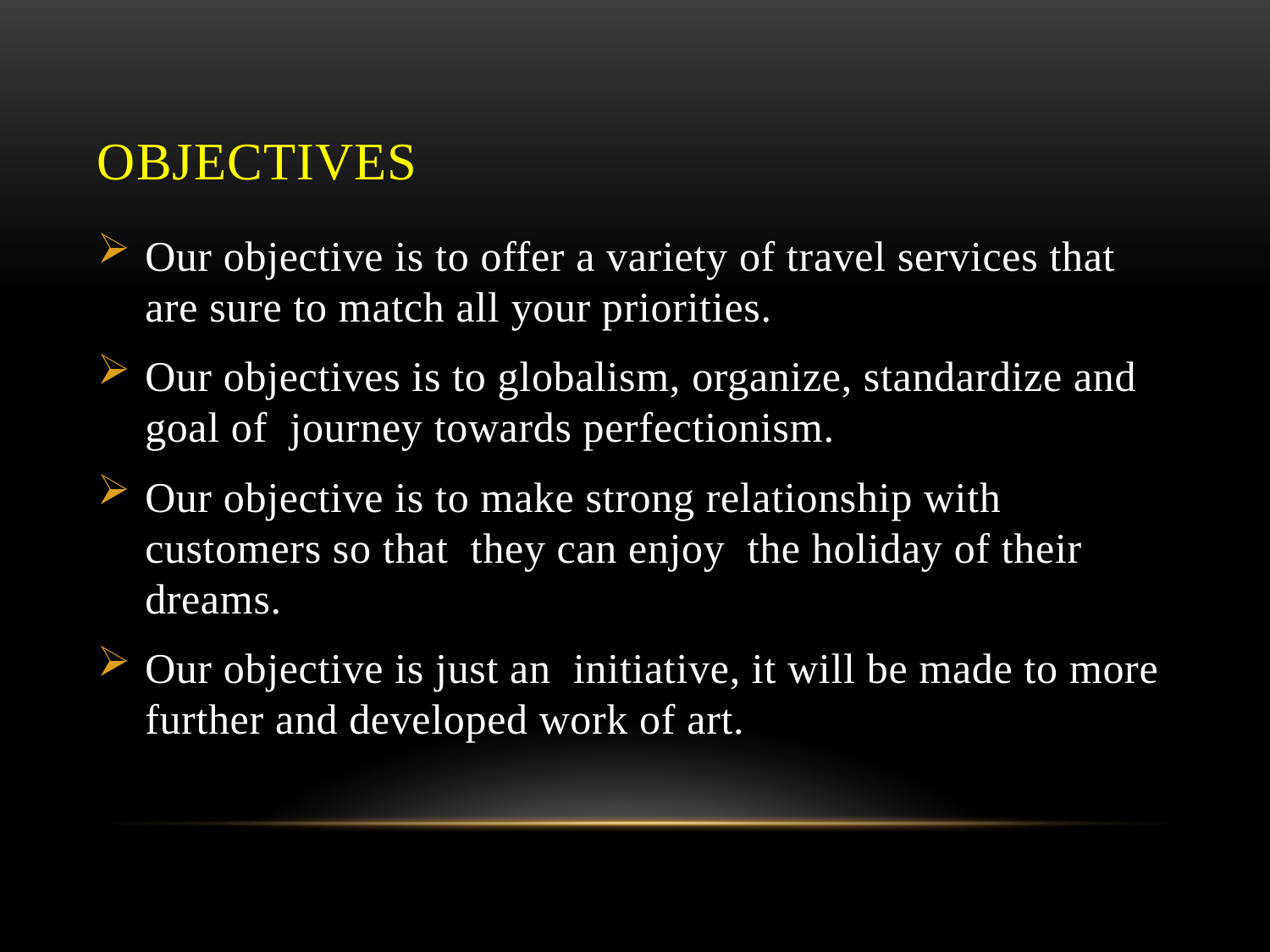

# objectives
Our objective is to offer a variety of travel services that are sure to match all your priorities.
Our objectives is to globalism, organize, standardize and  goal of  journey towards perfectionism.
Our objective is to make strong relationship with  customers so that  they can enjoy  the holiday of their dreams.
Our objective is just an  initiative, it will be made to more further and developed work of art.